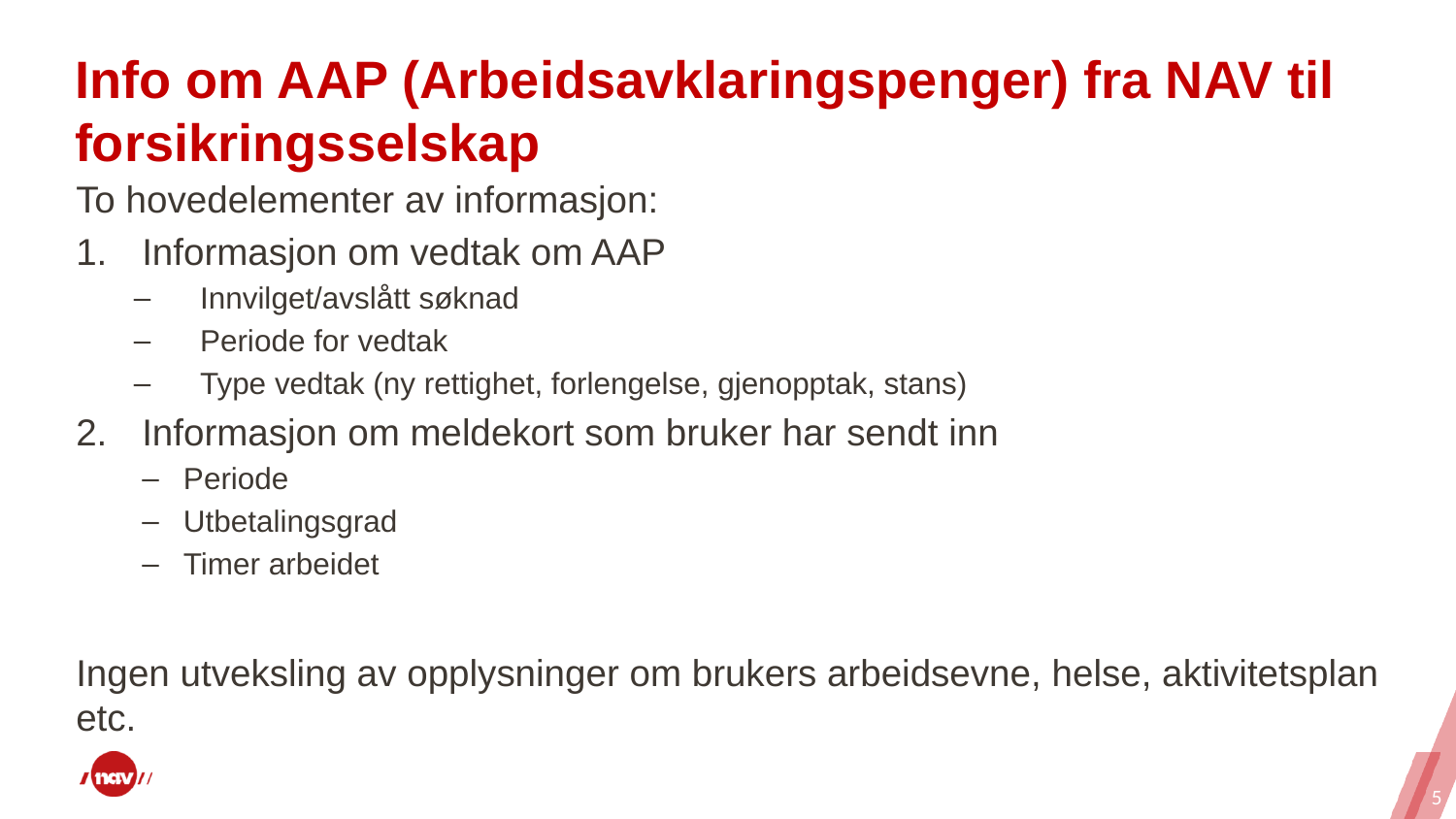

# Info om AAP (Arbeidsavklaringspenger) fra NAV til forsikringsselskap
To hovedelementer av informasjon:
Informasjon om vedtak om AAP
Innvilget/avslått søknad
Periode for vedtak
Type vedtak (ny rettighet, forlengelse, gjenopptak, stans)
Informasjon om meldekort som bruker har sendt inn
Periode
Utbetalingsgrad
Timer arbeidet

Ingen utveksling av opplysninger om brukers arbeidsevne, helse, aktivitetsplan etc.